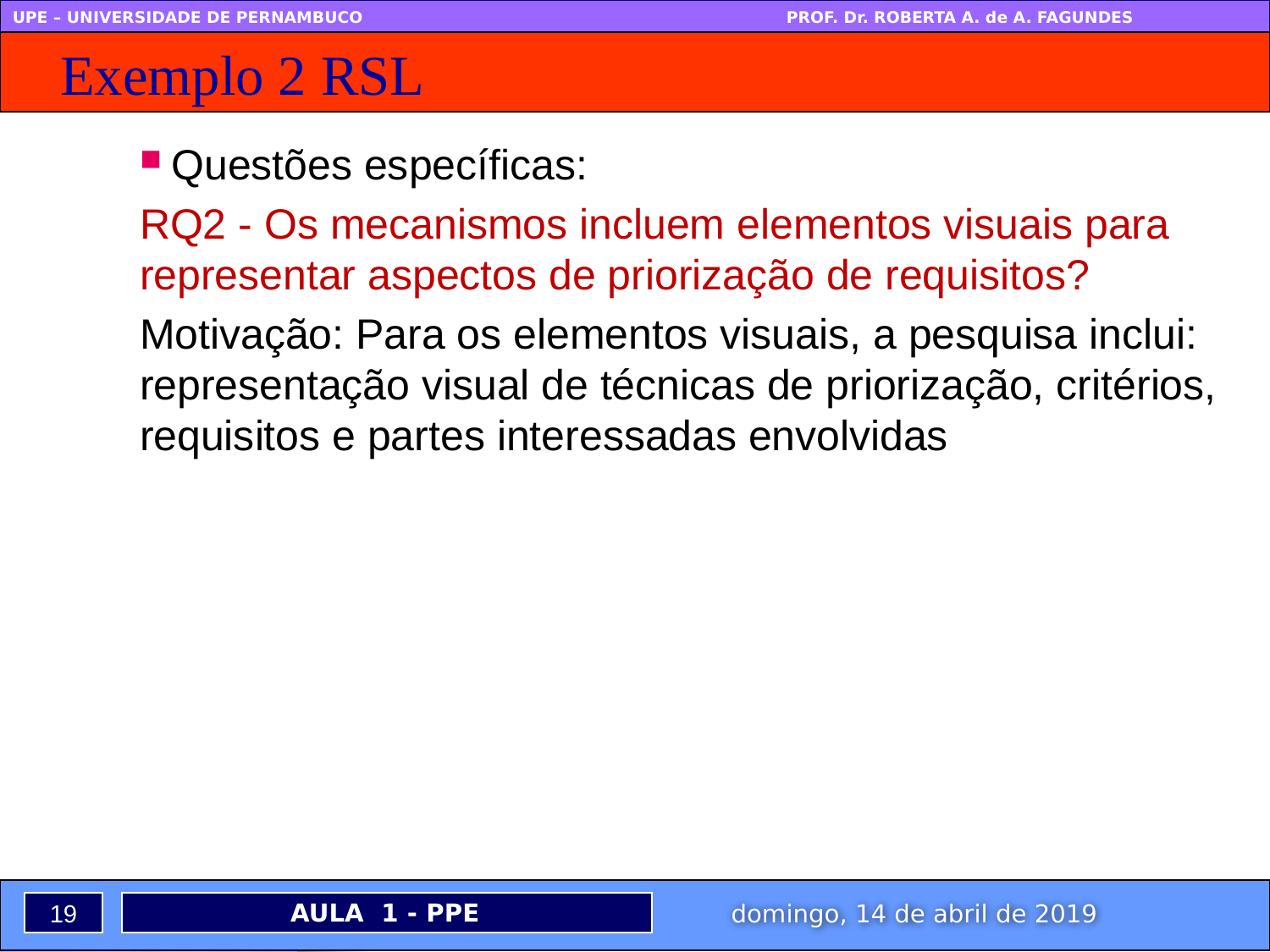

# Exemplo 2 RSL
Questões específicas:
RQ2 - Os mecanismos incluem elementos visuais para representar aspectos de priorização de requisitos?
Motivação: Para os elementos visuais, a pesquisa inclui: representação visual de técnicas de priorização, critérios, requisitos e partes interessadas envolvidas